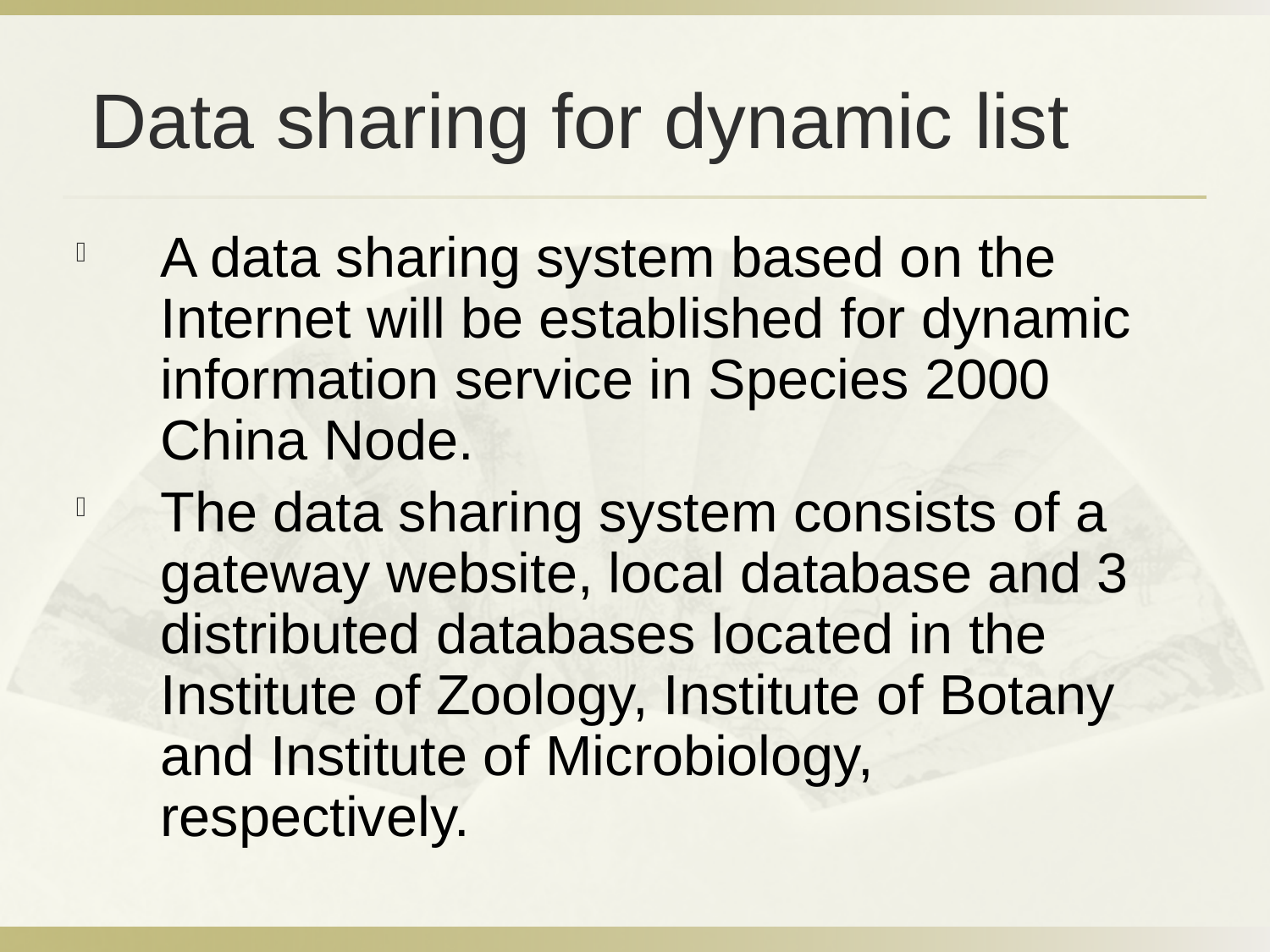

# Data sharing for dynamic list
A data sharing system based on the Internet will be established for dynamic information service in Species 2000 China Node.
The data sharing system consists of a gateway website, local database and 3 distributed databases located in the Institute of Zoology, Institute of Botany and Institute of Microbiology, respectively.